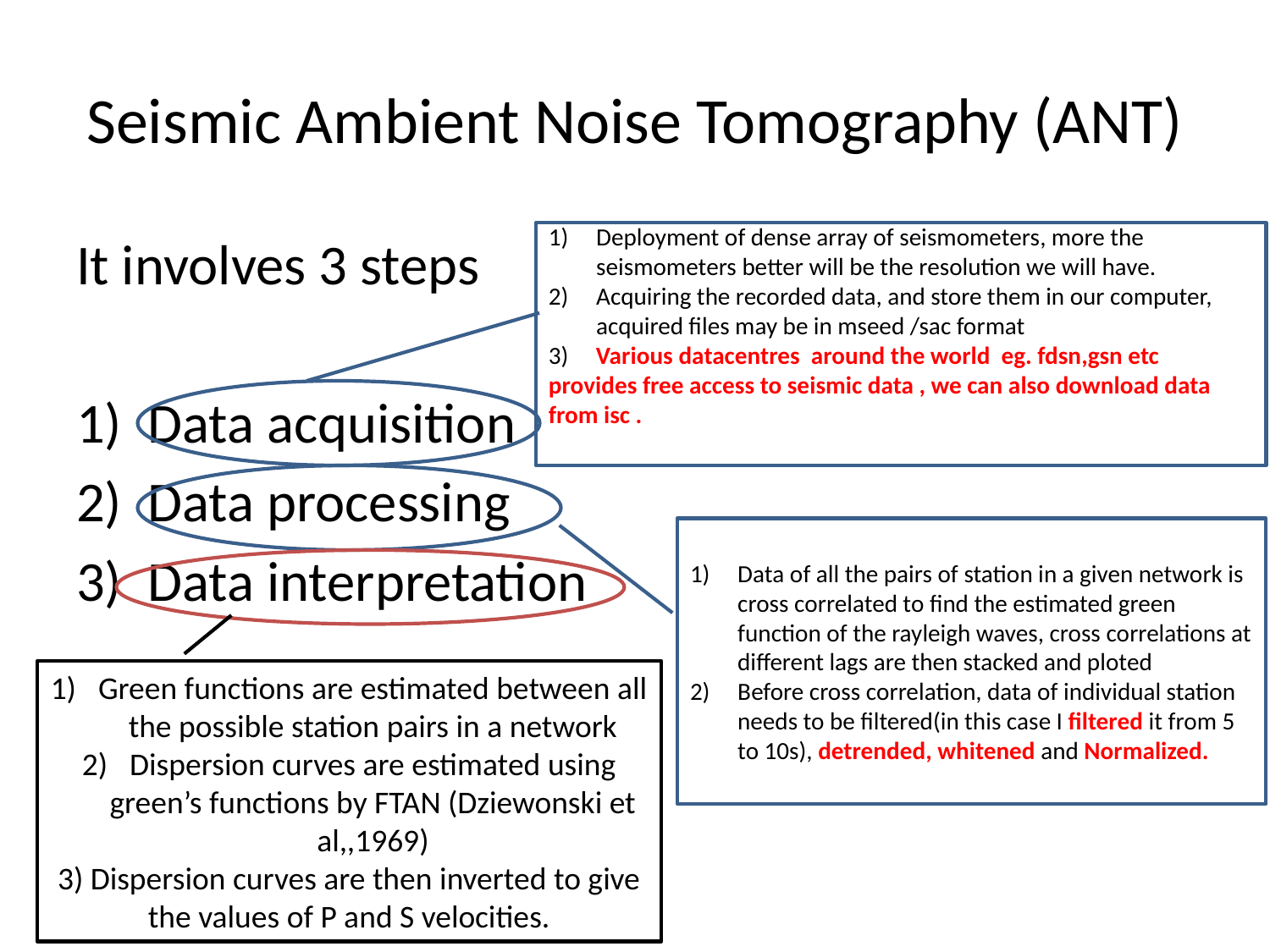

# Seismic Ambient Noise Tomography (ANT)
It involves 3 steps

Data acquisition
Data processing
Data interpretation
Deployment of dense array of seismometers, more the seismometers better will be the resolution we will have.
Acquiring the recorded data, and store them in our computer, acquired files may be in mseed /sac format
3)     Various datacentres  around the world  eg. fdsn,gsn etc provides free access to seismic data , we can also download data from isc .

Data of all the pairs of station in a given network is cross correlated to find the estimated green function of the rayleigh waves, cross correlations at different lags are then stacked and ploted
Before cross correlation, data of individual station needs to be filtered(in this case I filtered it from 5 to 10s), detrended, whitened and Normalized.

Green functions are estimated between all the possible station pairs in a network
Dispersion curves are estimated using green’s functions by FTAN (Dziewonski et al,,1969)
3) Dispersion curves are then inverted to give the values of P and S velocities.